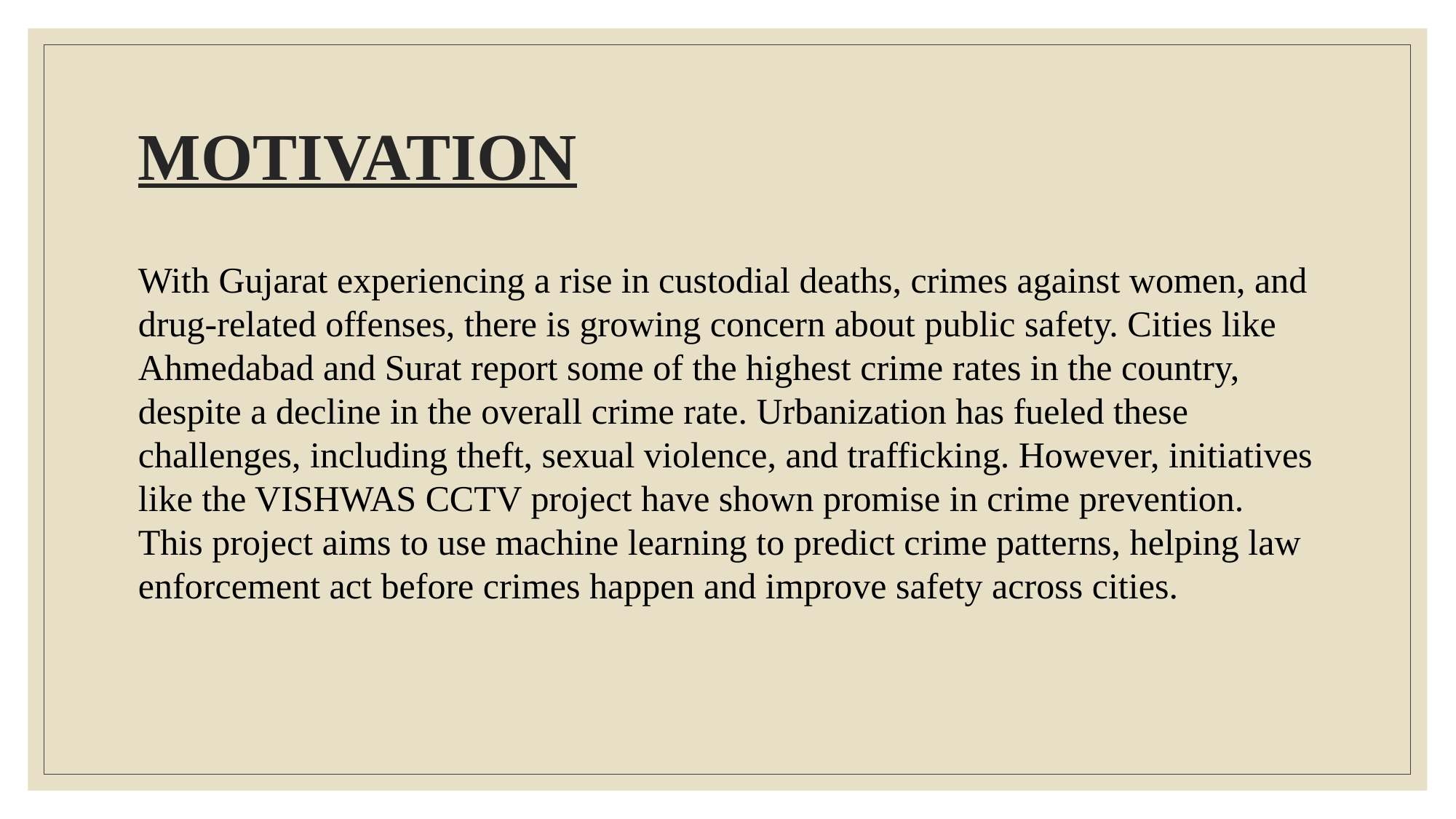

# MOTIVATION
With Gujarat experiencing a rise in custodial deaths, crimes against women, and drug-related offenses, there is growing concern about public safety. Cities like Ahmedabad and Surat report some of the highest crime rates in the country, despite a decline in the overall crime rate. Urbanization has fueled these challenges, including theft, sexual violence, and trafficking. However, initiatives like the VISHWAS CCTV project have shown promise in crime prevention. This project aims to use machine learning to predict crime patterns, helping law enforcement act before crimes happen and improve safety across cities.